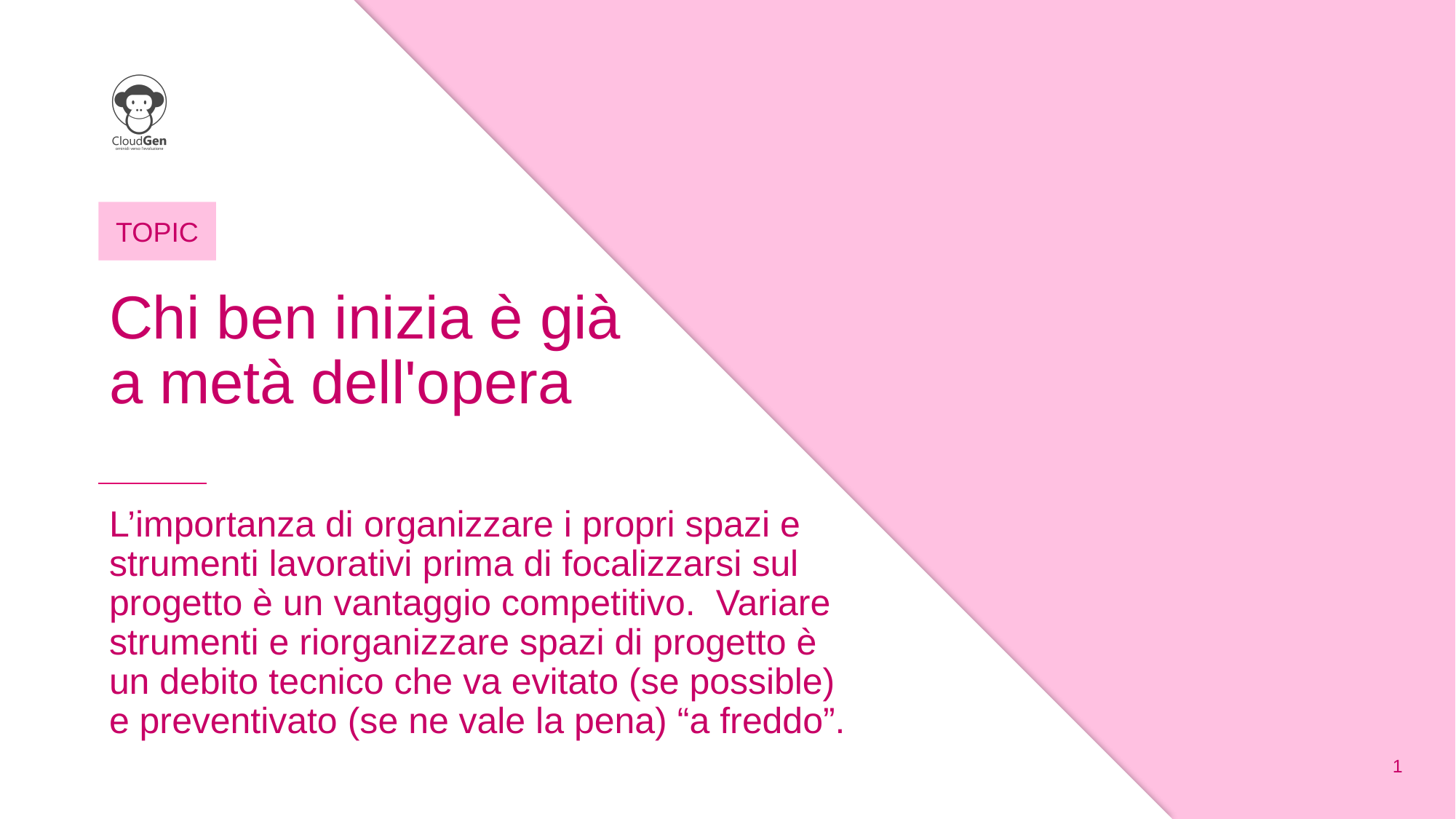

# Chi ben inizia è già a metà dell'opera
L’importanza di organizzare i propri spazi e strumenti lavorativi prima di focalizzarsi sul progetto è un vantaggio competitivo.  Variare strumenti e riorganizzare spazi di progetto è un debito tecnico che va evitato (se possible) e preventivato (se ne vale la pena) “a freddo”.